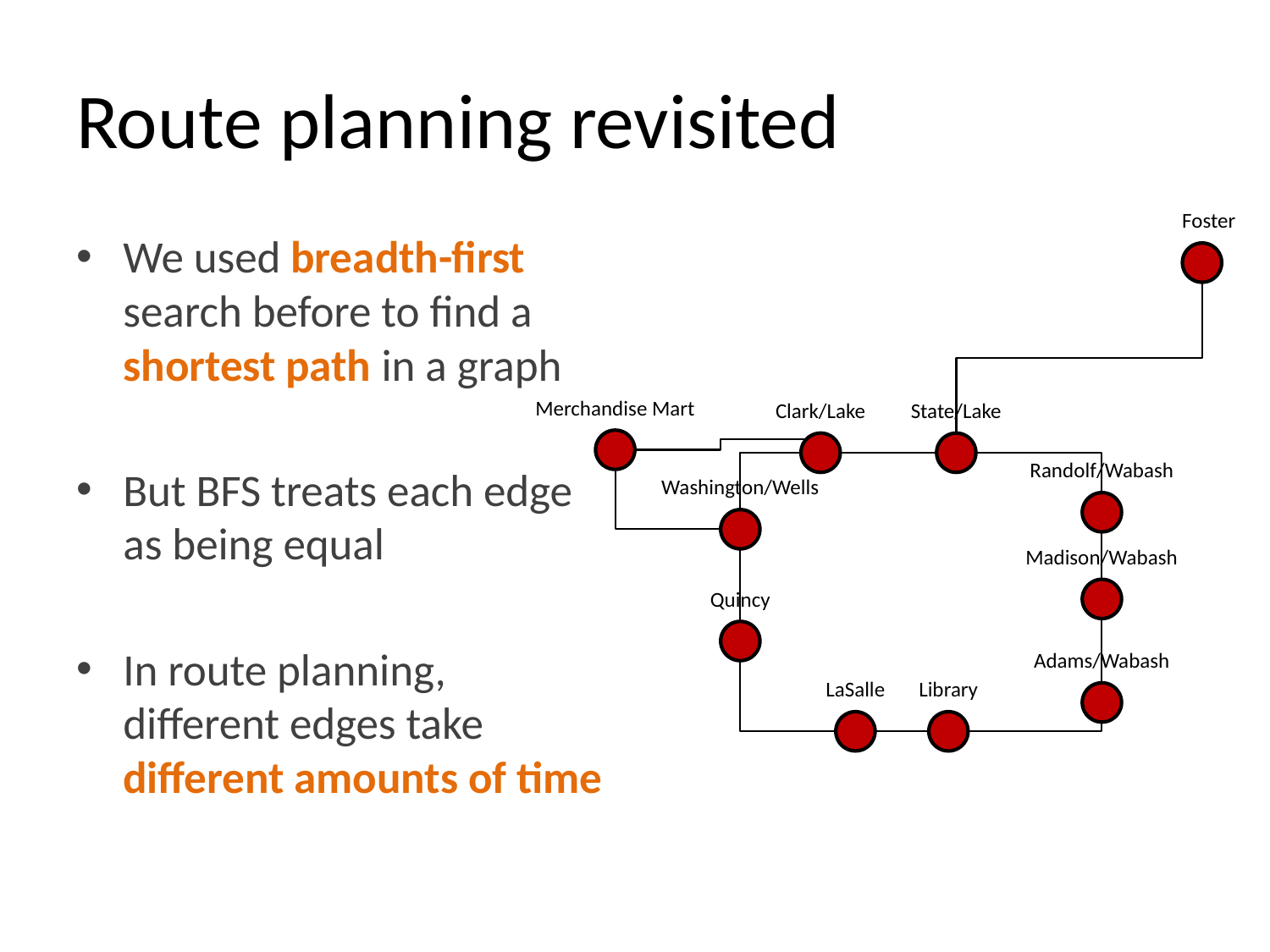

# Route planning revisited
Foster

Merchandise Mart

Clark/Lake

State/Lake

Randolf/Wabash

Washington/Wells

Madison/Wabash

Quincy

Adams/Wabash

LaSalle

Library

We used breadth-first search before to find a shortest path in a graph

But BFS treats each edge as being equal

In route planning, different edges take different amounts of time